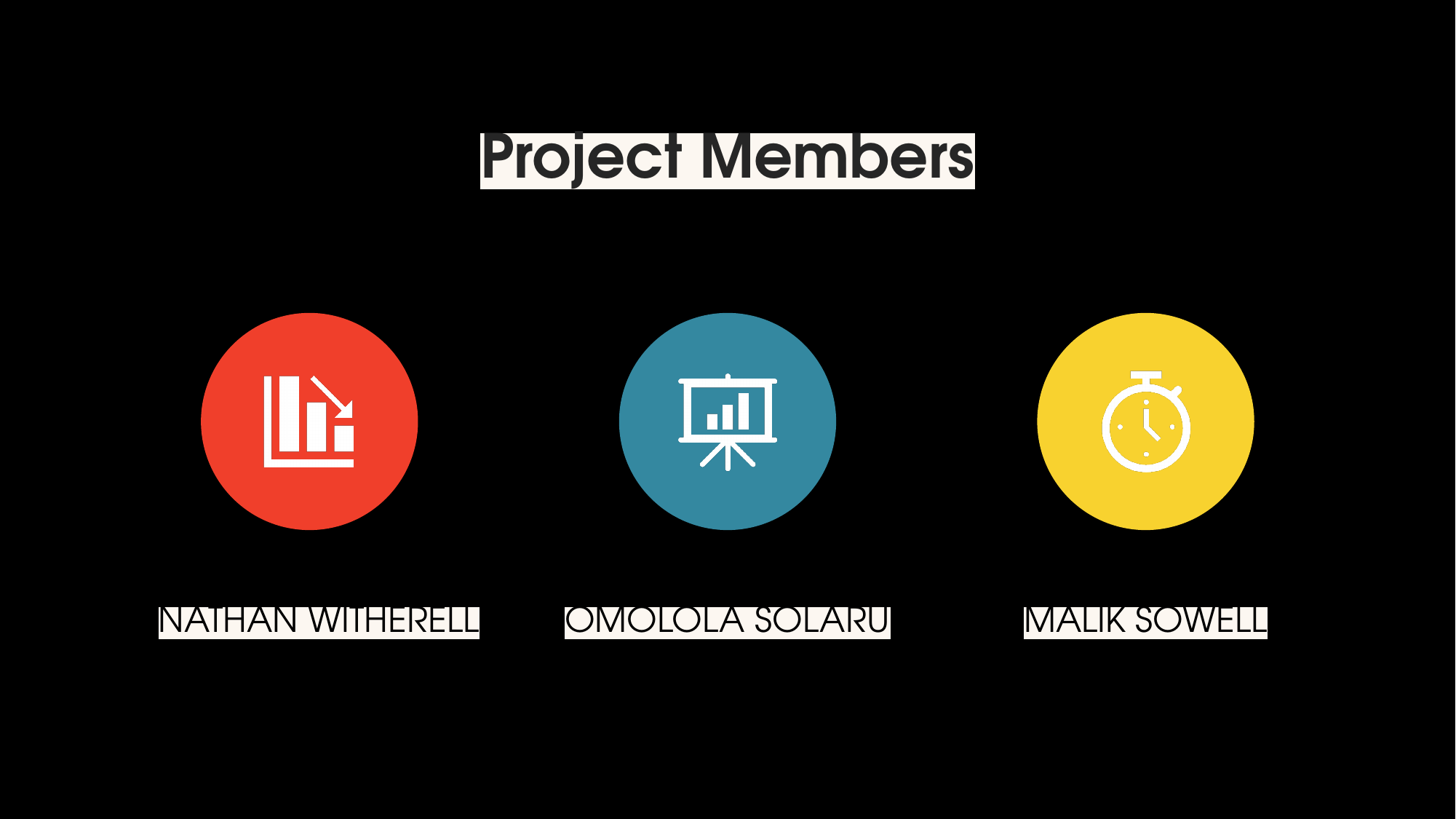

# Project Members
, NATHAN WITHERELL
OMOLOLA SOLARU
MALIK SOWELL